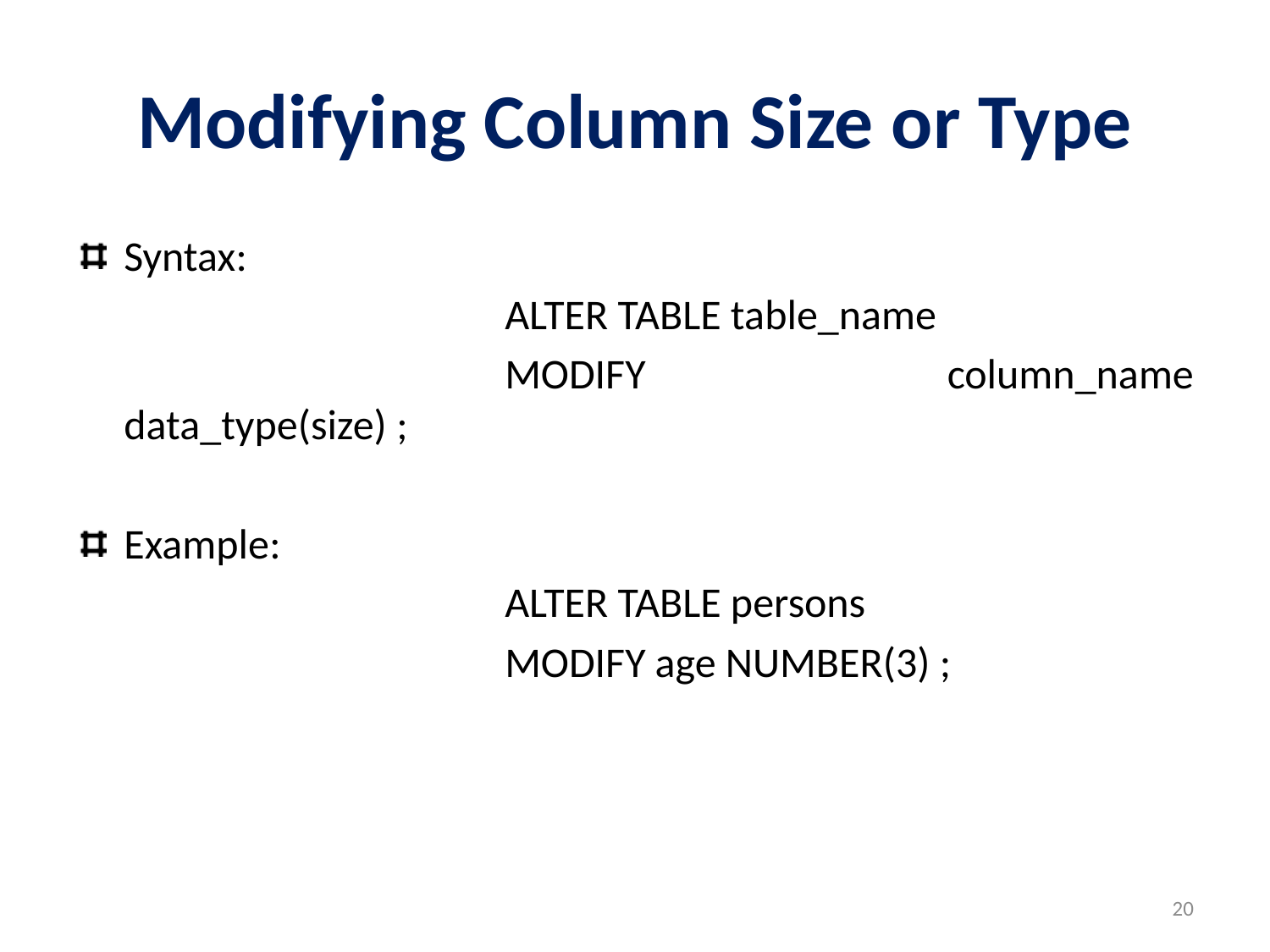

# Modifying Column Size or Type
Syntax:
				ALTER TABLE table_name
				MODIFY column_name data_type(size) ;

Example:
				ALTER TABLE persons
				MODIFY age NUMBER(3) ;

20